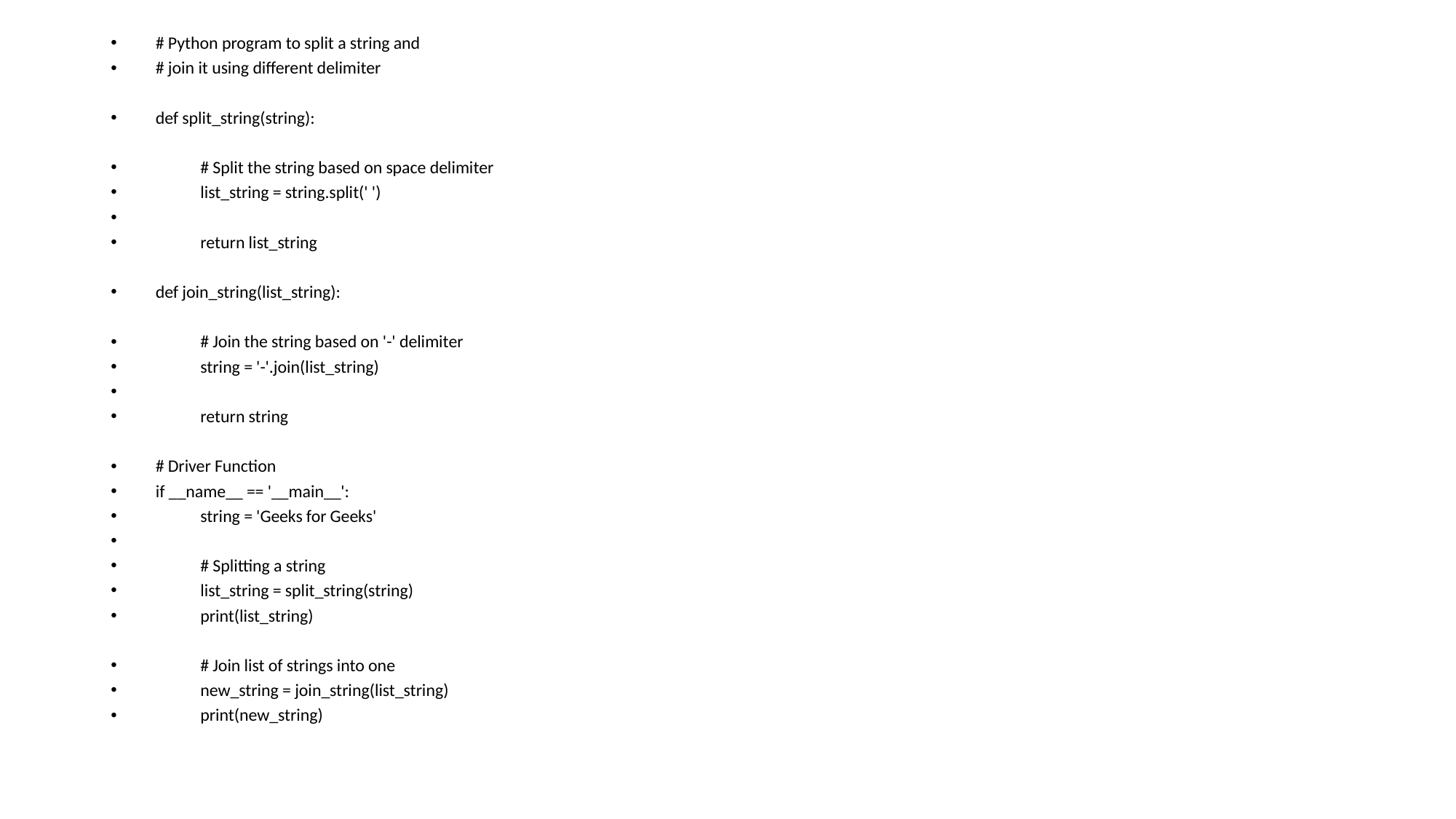

# Python program to split a string and
# join it using different delimiter

def split_string(string):

	# Split the string based on space delimiter
	list_string = string.split(' ')

	return list_string

def join_string(list_string):

	# Join the string based on '-' delimiter
	string = '-'.join(list_string)

	return string

# Driver Function
if __name__ == '__main__':
	string = 'Geeks for Geeks'

	# Splitting a string
	list_string = split_string(string)
	print(list_string)

	# Join list of strings into one
	new_string = join_string(list_string)
	print(new_string)